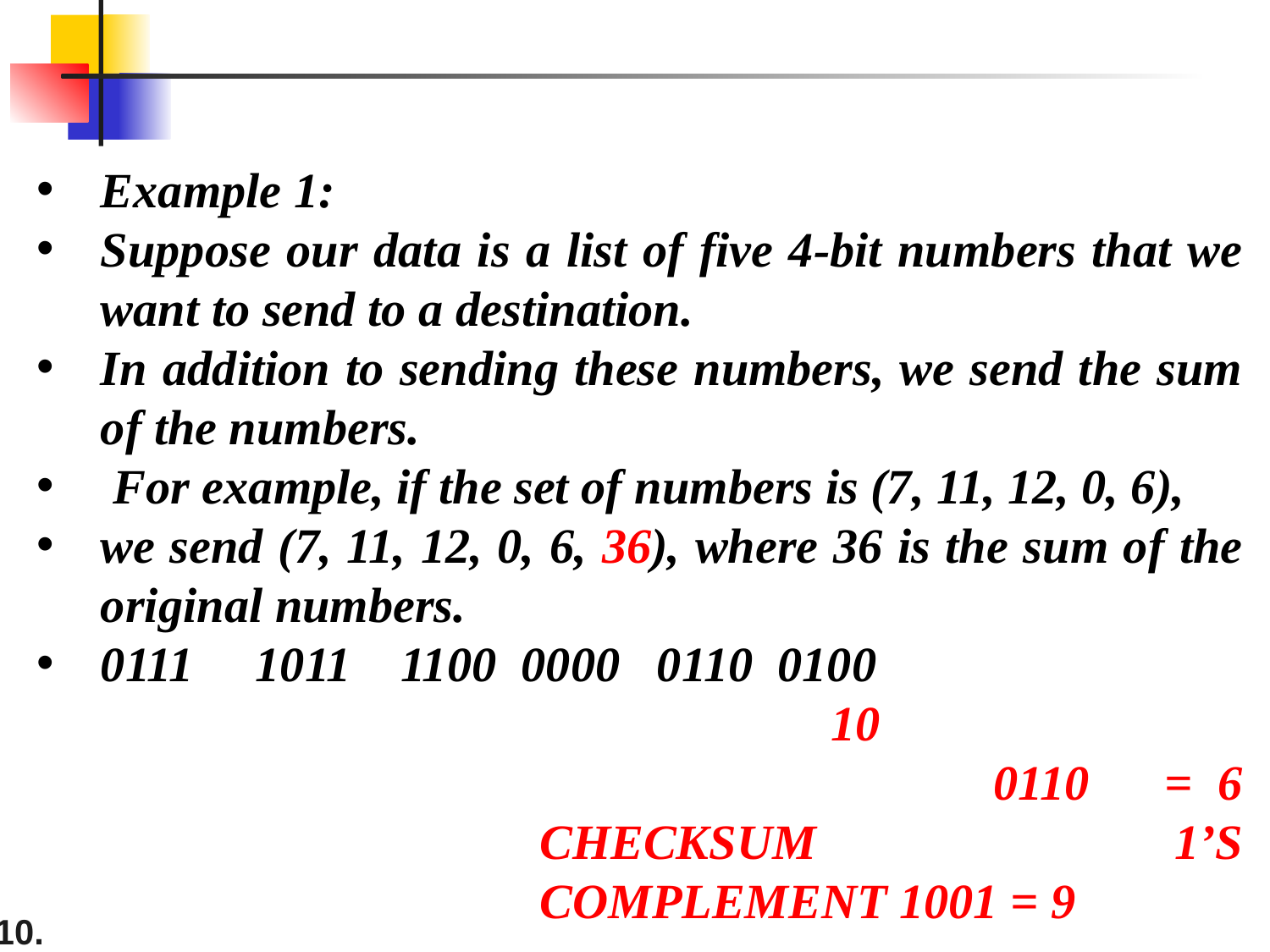

Example 1:
Suppose our data is a list of five 4-bit numbers that we want to send to a destination.
In addition to sending these numbers, we send the sum of the numbers.
 For example, if the set of numbers is (7, 11, 12, 0, 6),
we send (7, 11, 12, 0, 6, 36), where 36 is the sum of the original numbers.
0111     1011    1100  0000   0110  0100
    		   10
                  0110   = 6 CHECKSUM 1’S COMPLEMENT 1001 = 9

10.